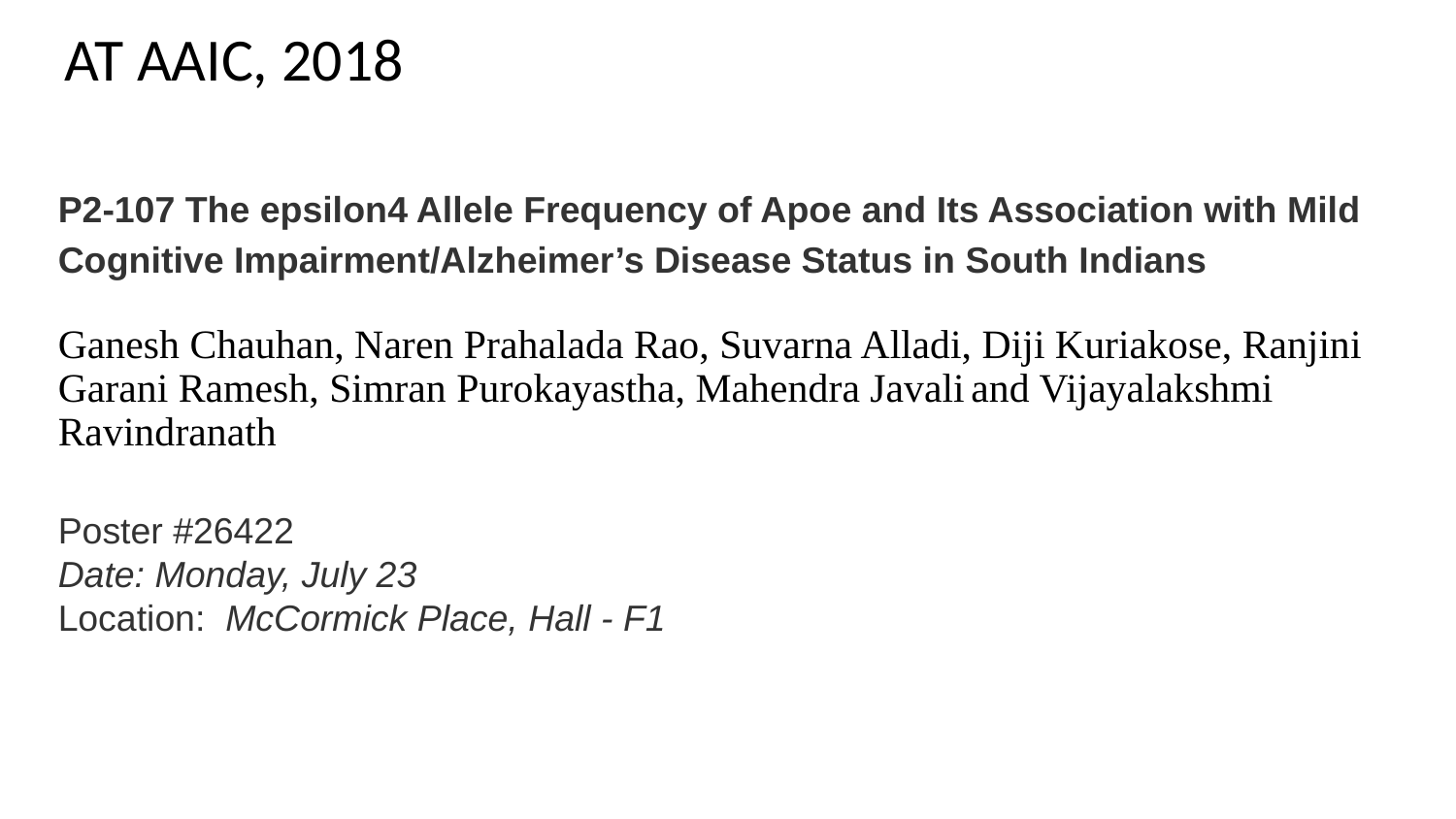

# AT AAIC, 2018

P2-107 The epsilon4 Allele Frequency of Apoe and Its Association with Mild Cognitive Impairment/Alzheimer’s Disease Status in South Indians

Ganesh Chauhan, Naren Prahalada Rao, Suvarna Alladi, Diji Kuriakose, Ranjini Garani Ramesh, Simran Purokayastha, Mahendra Javali and Vijayalakshmi Ravindranath

Poster #26422
Date: Monday, July 23
Location:  McCormick Place, Hall - F1